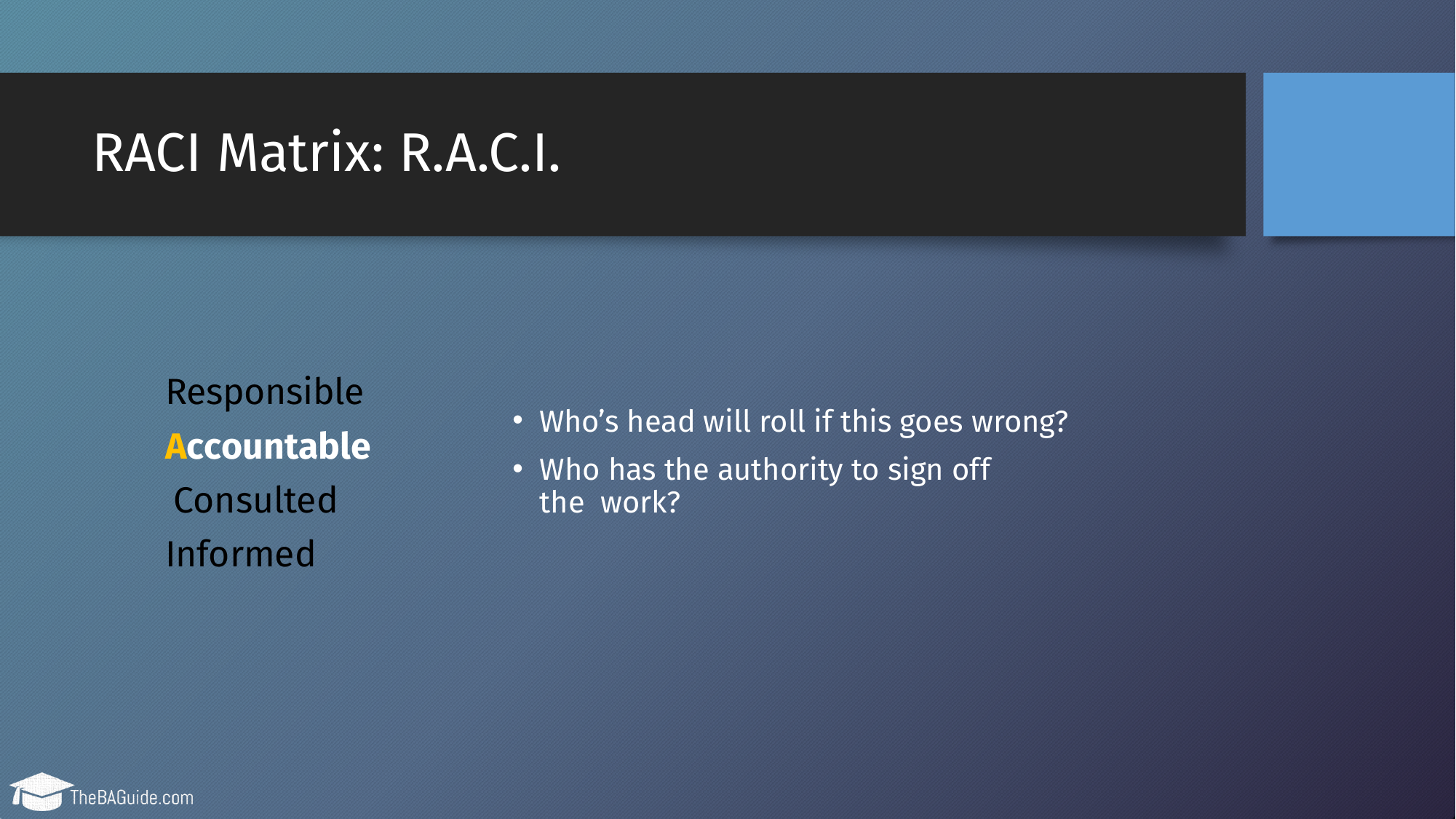

# RACI Matrix: R.A.C.I.
Responsible  Accountable  Consulted  Informed
Who’s head will roll if this goes wrong?
Who has the authority to sign off the  work?